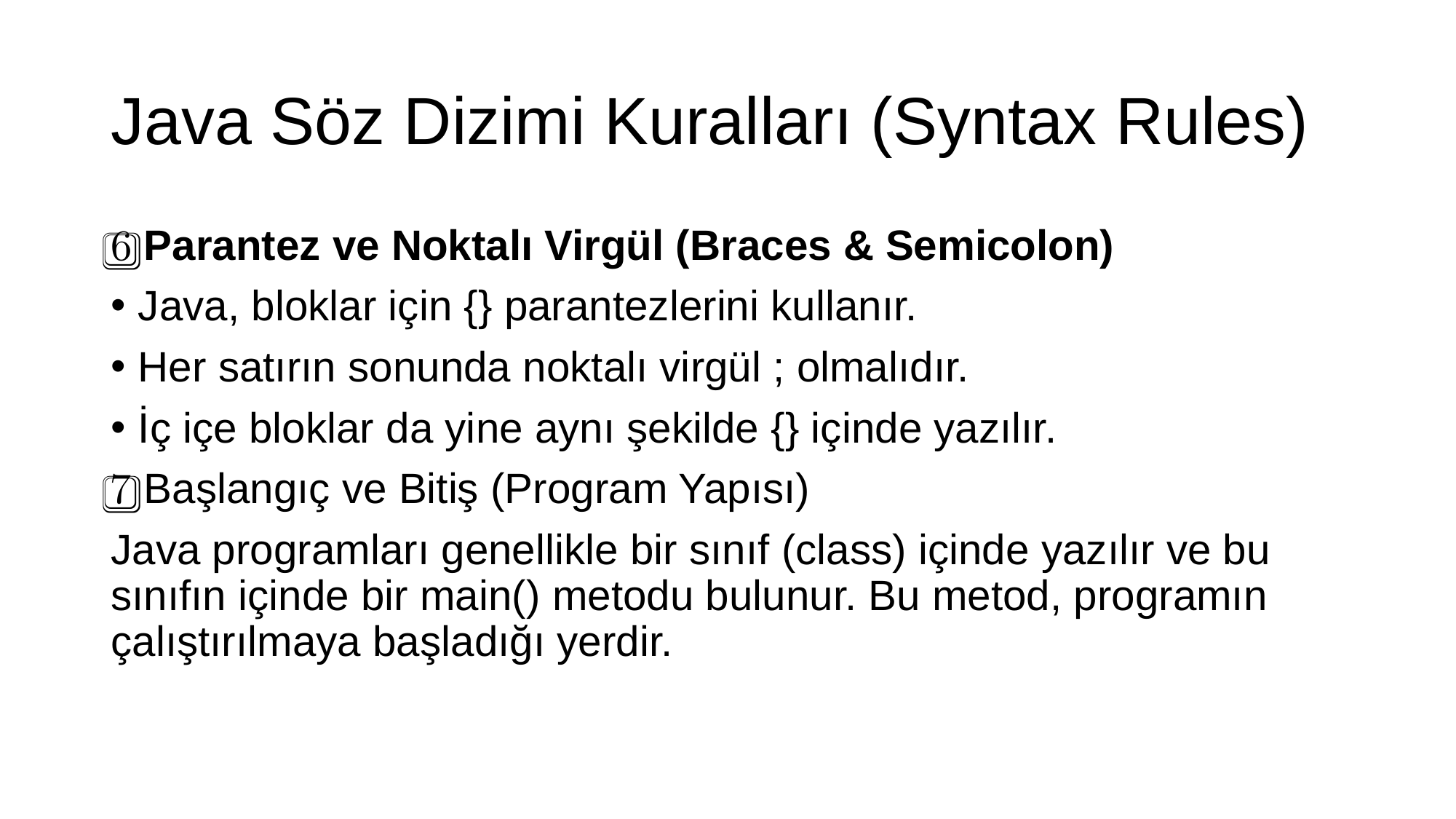

# Java Söz Dizimi Kuralları (Syntax Rules)
6️⃣ Parantez ve Noktalı Virgül (Braces & Semicolon)
Java, bloklar için {} parantezlerini kullanır.
Her satırın sonunda noktalı virgül ; olmalıdır.
İç içe bloklar da yine aynı şekilde {} içinde yazılır.
7️⃣ Başlangıç ve Bitiş (Program Yapısı)
Java programları genellikle bir sınıf (class) içinde yazılır ve bu sınıfın içinde bir main() metodu bulunur. Bu metod, programın çalıştırılmaya başladığı yerdir.